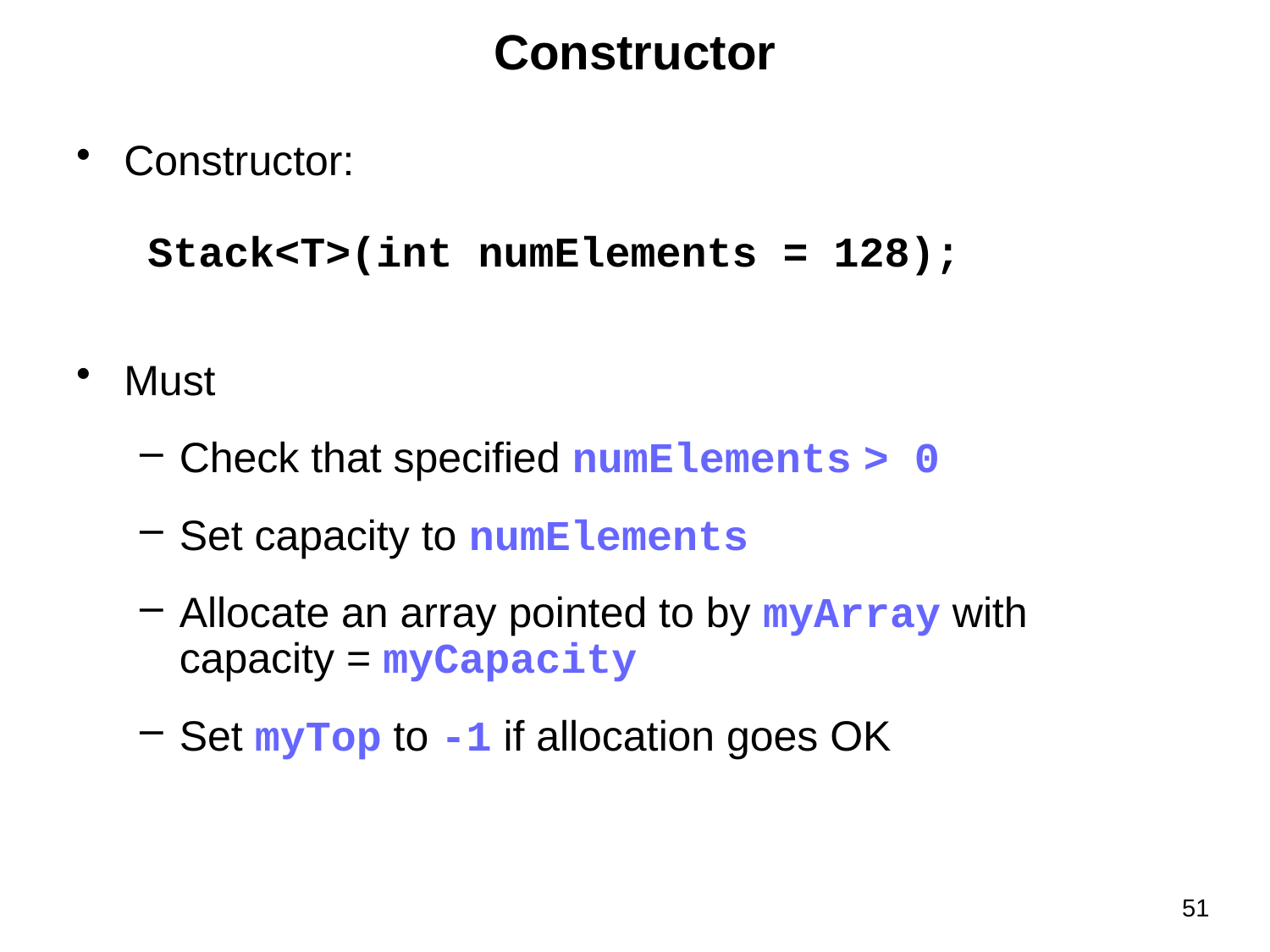

# Constructor
Constructor:
  Stack<T>(int numElements = 128);
Must
Check that specified numElements > 0
Set capacity to numElements
Allocate an array pointed to by myArray with
capacity = myCapacity
Set myTop to -1 if allocation goes OK
51